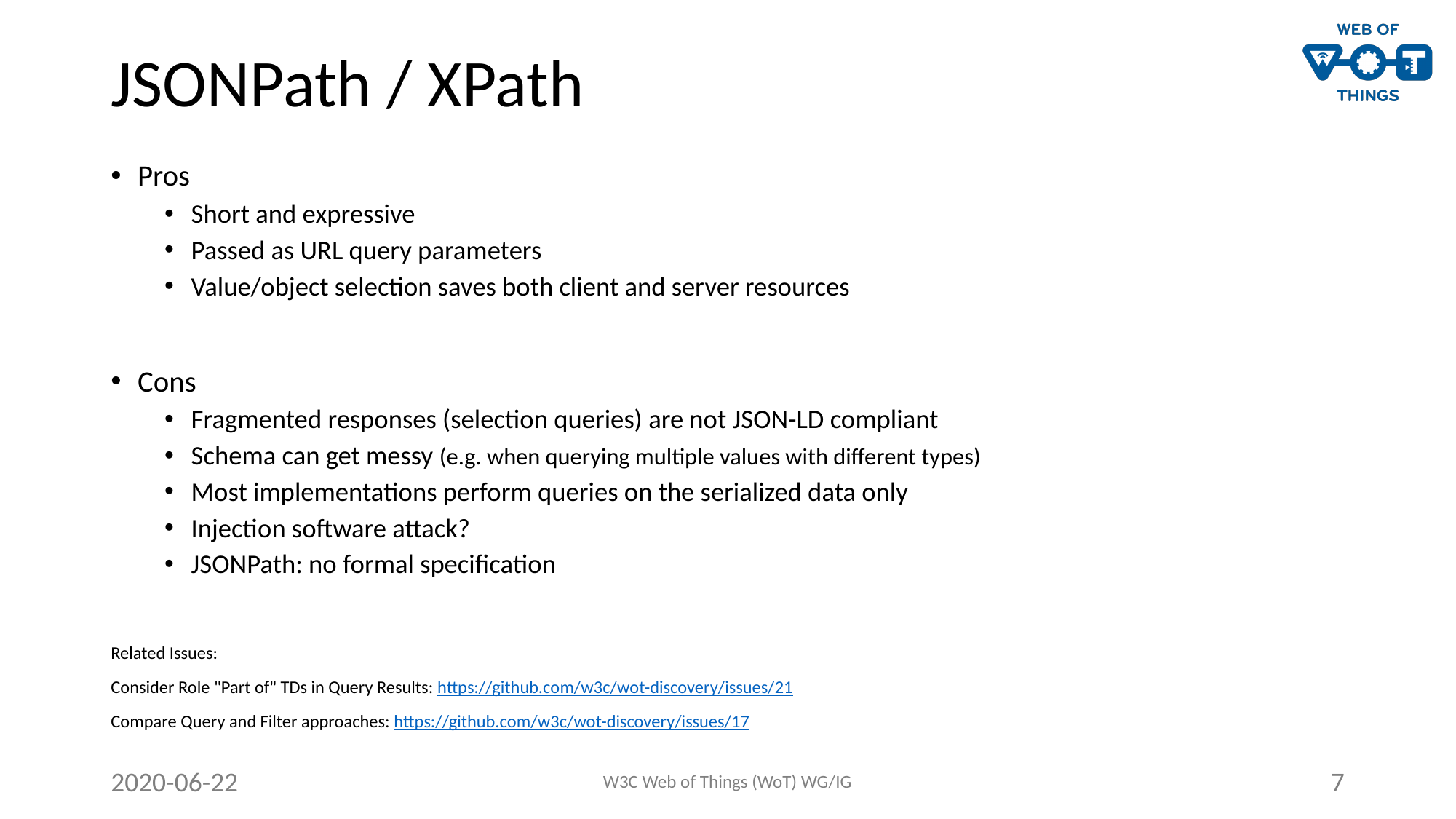

# JSONPath / XPath
Pros
Short and expressive
Passed as URL query parameters
Value/object selection saves both client and server resources

Cons
Fragmented responses (selection queries) are not JSON-LD compliant
Schema can get messy (e.g. when querying multiple values with different types)
Most implementations perform queries on the serialized data only
Injection software attack?
JSONPath: no formal specification

Related Issues:
Consider Role "Part of" TDs in Query Results: https://github.com/w3c/wot-discovery/issues/21
Compare Query and Filter approaches: https://github.com/w3c/wot-discovery/issues/17
2020-06-22
W3C Web of Things (WoT) WG/IG
7